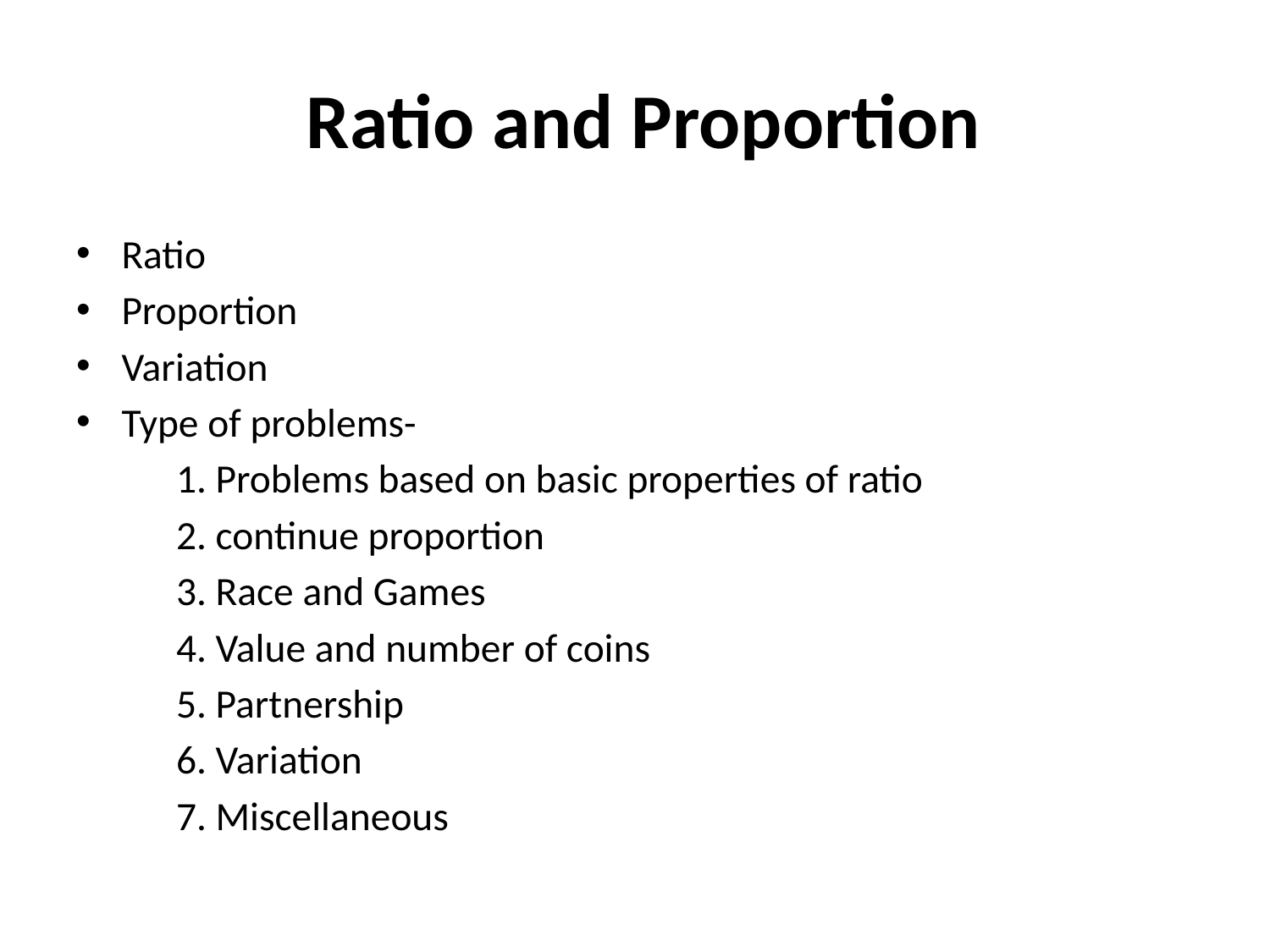

# Ratio and Proportion
Ratio
Proportion
Variation
Type of problems-
           1. Problems based on basic properties of ratio
           2. continue proportion
           3. Race and Games
           4. Value and number of coins
           5. Partnership
           6. Variation
           7. Miscellaneous